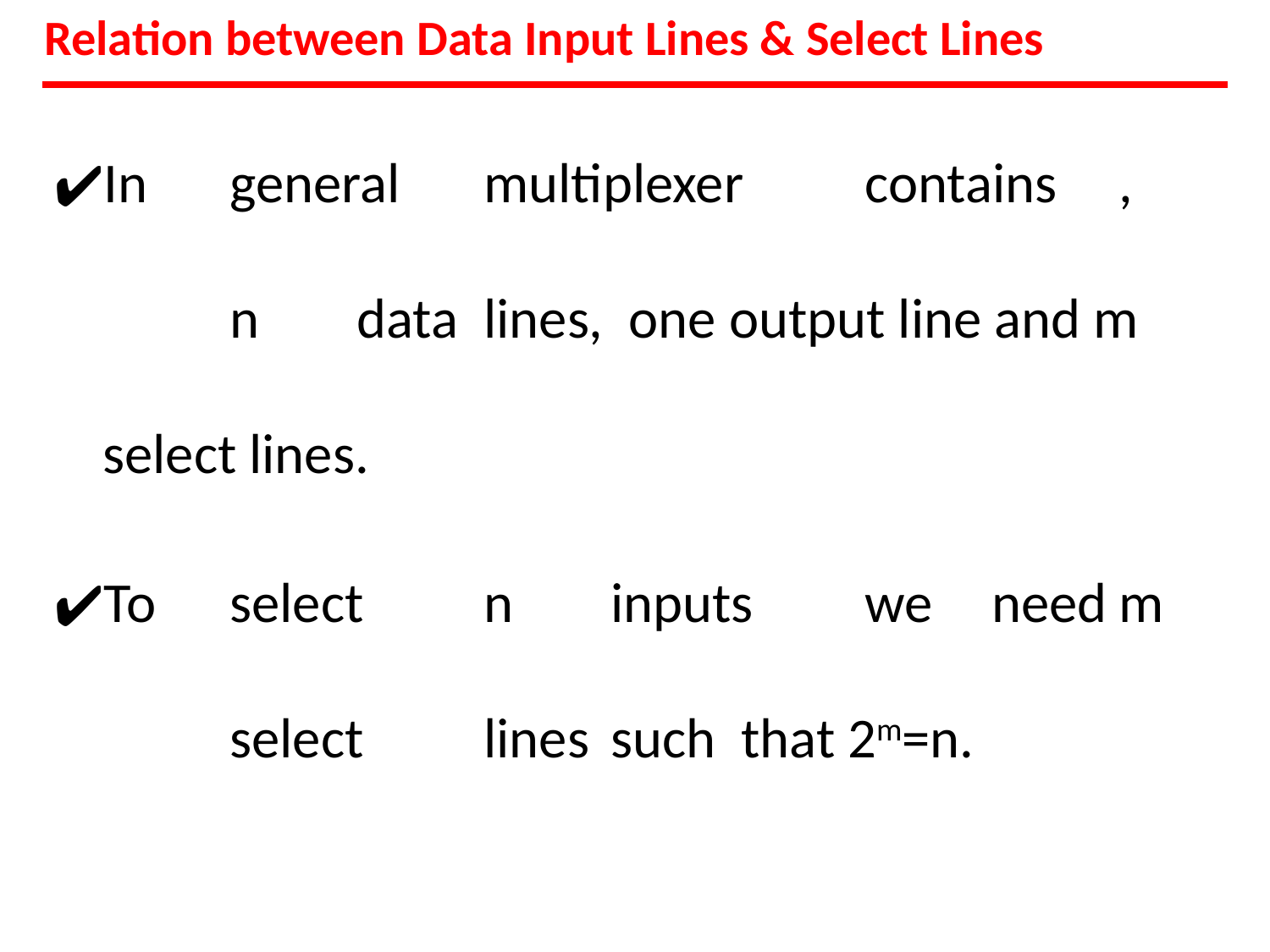

Relation between Data Input Lines & Select Lines
In	general	multiplexer	contains	,	n	data	lines,  one output line and m select lines.
To	select	n	inputs	we	need	m	select	lines	such  that 2m=n.